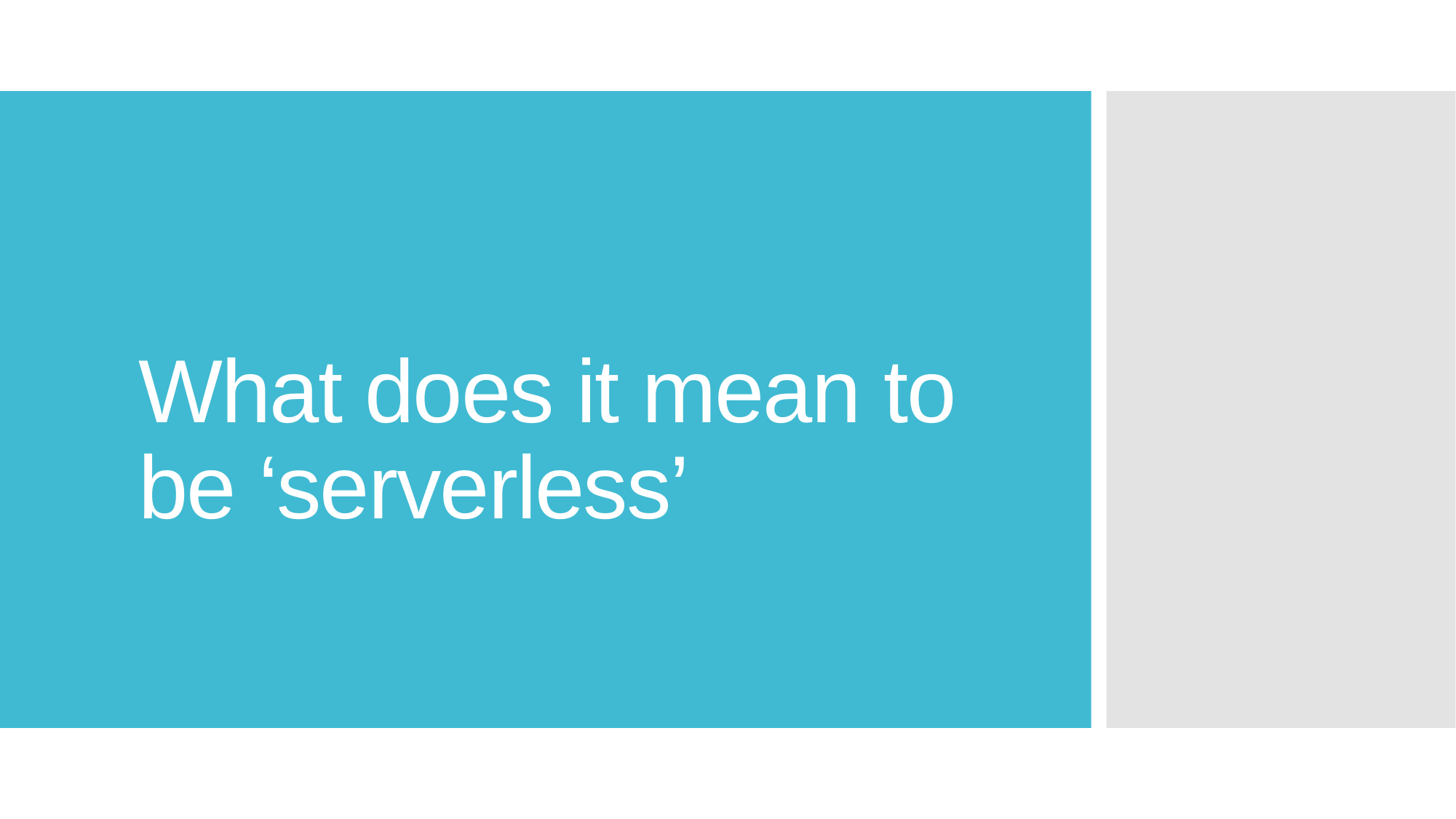

# What does it mean to be ‘serverless’